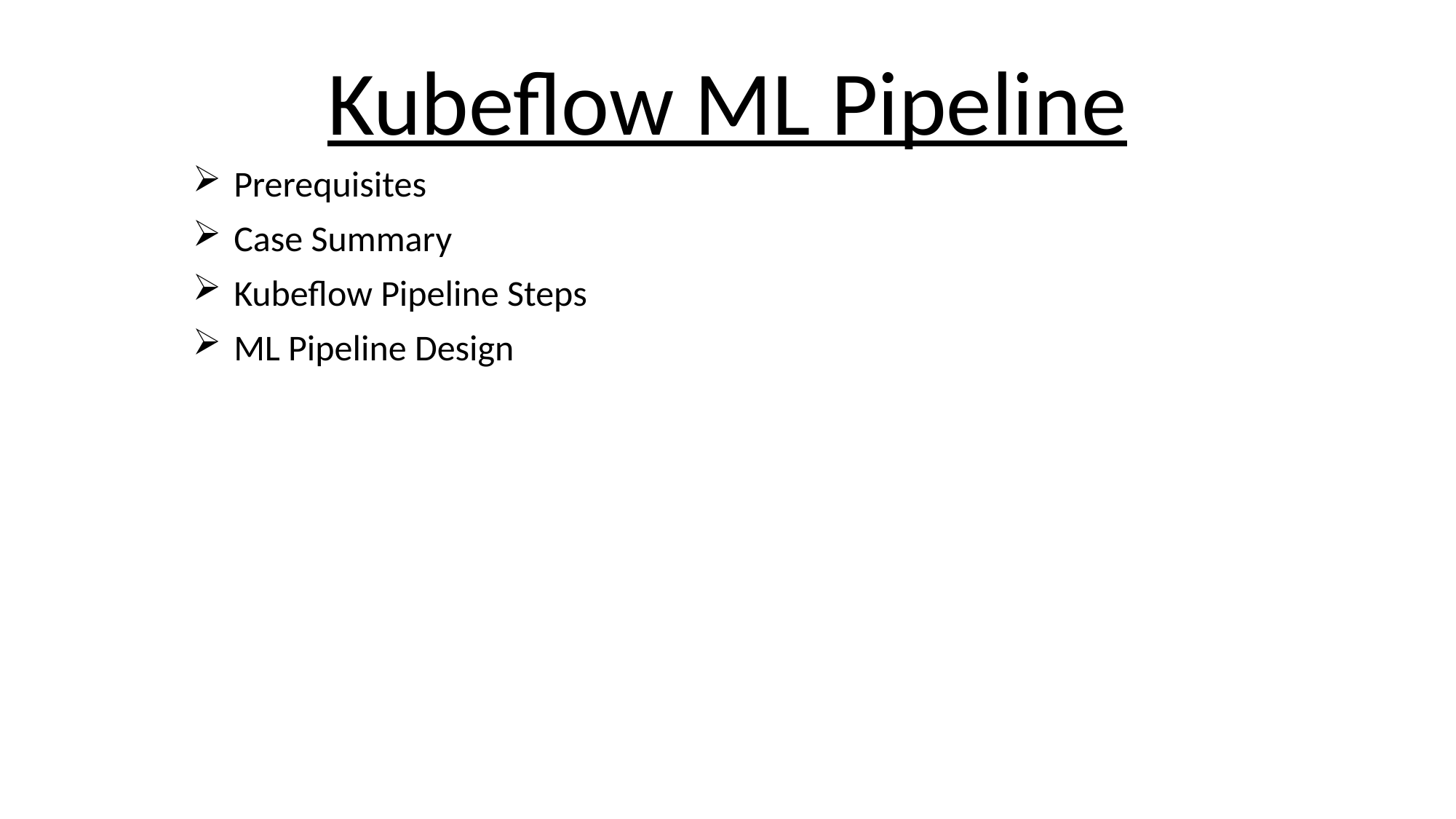

# Kubeflow ML Pipeline
Prerequisites
Case Summary
Kubeflow Pipeline Steps
ML Pipeline Design